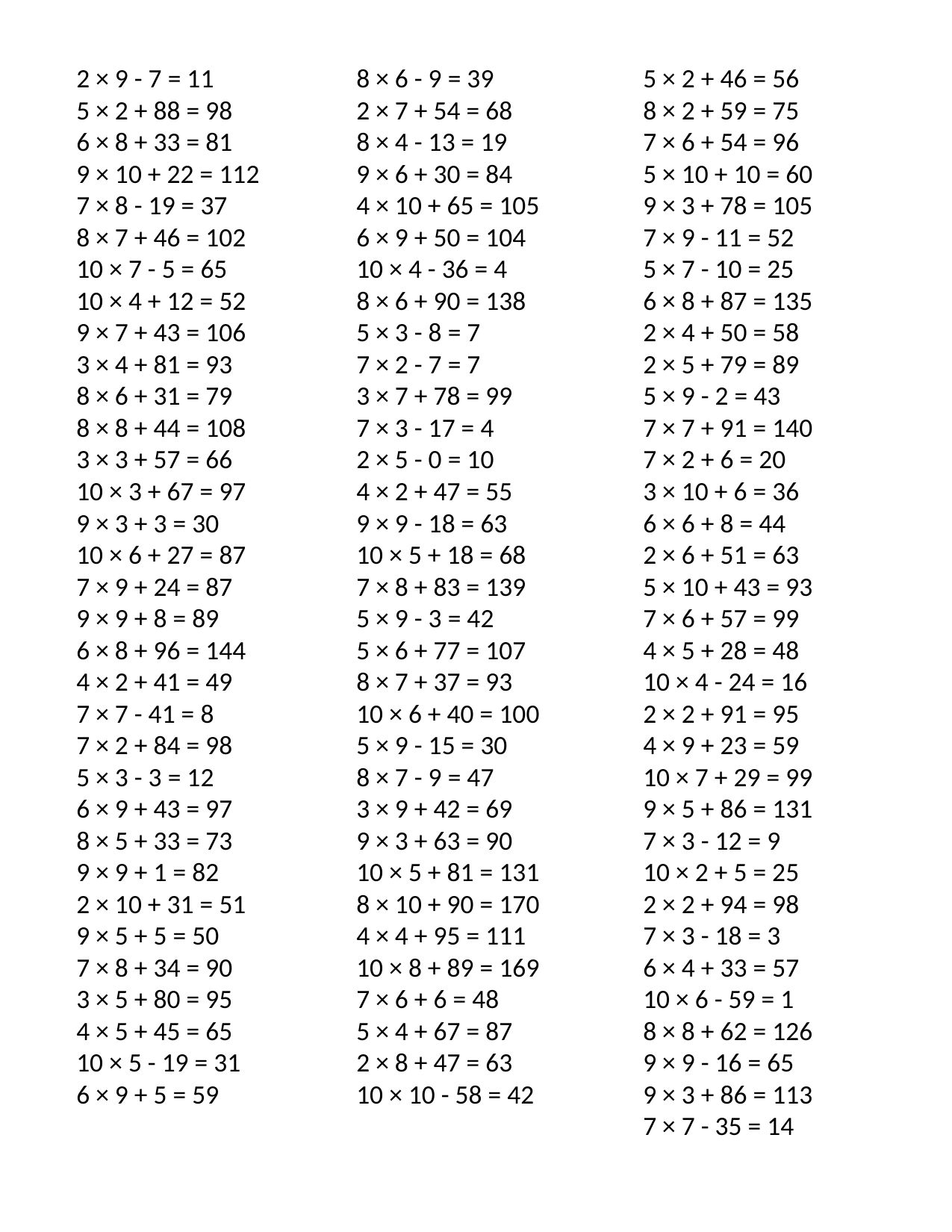

2 × 9 - 7 = 11
5 × 2 + 88 = 98
6 × 8 + 33 = 81
9 × 10 + 22 = 112
7 × 8 - 19 = 37
8 × 7 + 46 = 102
10 × 7 - 5 = 65
10 × 4 + 12 = 52
9 × 7 + 43 = 106
3 × 4 + 81 = 93
8 × 6 + 31 = 79
8 × 8 + 44 = 108
3 × 3 + 57 = 66
10 × 3 + 67 = 97
9 × 3 + 3 = 30
10 × 6 + 27 = 87
7 × 9 + 24 = 87
9 × 9 + 8 = 89
6 × 8 + 96 = 144
4 × 2 + 41 = 49
7 × 7 - 41 = 8
7 × 2 + 84 = 98
5 × 3 - 3 = 12
6 × 9 + 43 = 97
8 × 5 + 33 = 73
9 × 9 + 1 = 82
2 × 10 + 31 = 51
9 × 5 + 5 = 50
7 × 8 + 34 = 90
3 × 5 + 80 = 95
4 × 5 + 45 = 65
10 × 5 - 19 = 31
6 × 9 + 5 = 59

8 × 6 - 9 = 39
2 × 7 + 54 = 68
8 × 4 - 13 = 19
9 × 6 + 30 = 84
4 × 10 + 65 = 105
6 × 9 + 50 = 104
10 × 4 - 36 = 4
8 × 6 + 90 = 138
5 × 3 - 8 = 7
7 × 2 - 7 = 7
3 × 7 + 78 = 99
7 × 3 - 17 = 4
2 × 5 - 0 = 10
4 × 2 + 47 = 55
9 × 9 - 18 = 63
10 × 5 + 18 = 68
7 × 8 + 83 = 139
5 × 9 - 3 = 42
5 × 6 + 77 = 107
8 × 7 + 37 = 93
10 × 6 + 40 = 100
5 × 9 - 15 = 30
8 × 7 - 9 = 47
3 × 9 + 42 = 69
9 × 3 + 63 = 90
10 × 5 + 81 = 131
8 × 10 + 90 = 170
4 × 4 + 95 = 111
10 × 8 + 89 = 169
7 × 6 + 6 = 48
5 × 4 + 67 = 87
2 × 8 + 47 = 63
10 × 10 - 58 = 42

5 × 2 + 46 = 56
8 × 2 + 59 = 75
7 × 6 + 54 = 96
5 × 10 + 10 = 60
9 × 3 + 78 = 105
7 × 9 - 11 = 52
5 × 7 - 10 = 25
6 × 8 + 87 = 135
2 × 4 + 50 = 58
2 × 5 + 79 = 89
5 × 9 - 2 = 43
7 × 7 + 91 = 140
7 × 2 + 6 = 20
3 × 10 + 6 = 36
6 × 6 + 8 = 44
2 × 6 + 51 = 63
5 × 10 + 43 = 93
7 × 6 + 57 = 99
4 × 5 + 28 = 48
10 × 4 - 24 = 16
2 × 2 + 91 = 95
4 × 9 + 23 = 59
10 × 7 + 29 = 99
9 × 5 + 86 = 131
7 × 3 - 12 = 9
10 × 2 + 5 = 25
2 × 2 + 94 = 98
7 × 3 - 18 = 3
6 × 4 + 33 = 57
10 × 6 - 59 = 1
8 × 8 + 62 = 126
9 × 9 - 16 = 65
9 × 3 + 86 = 113
7 × 7 - 35 = 14